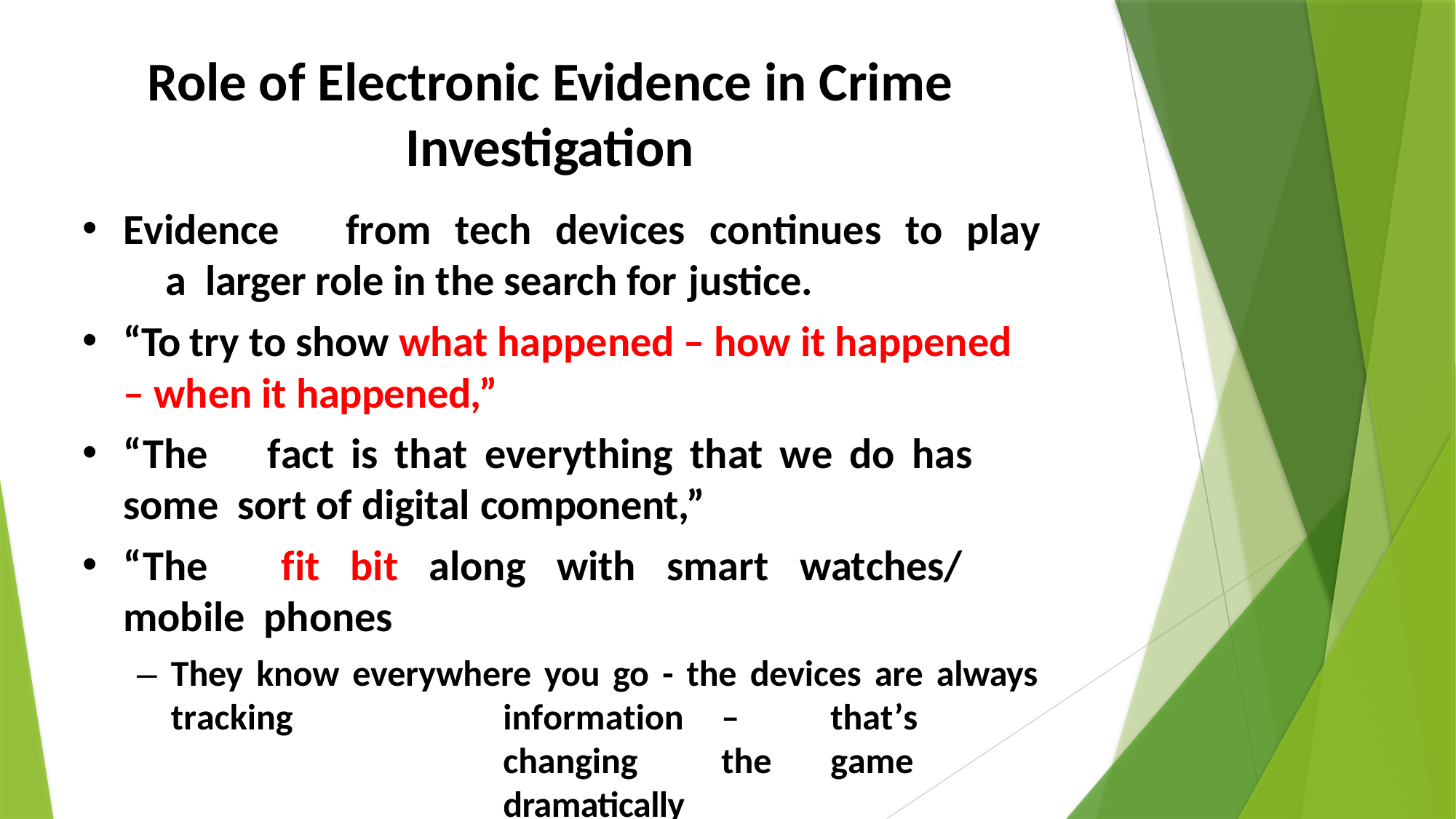

# Role of Electronic Evidence in Crime  Investigation
Evidence	from	tech	devices	continues	to	play	a  larger role in the search for justice.
“To try to show what happened – how it happened
– when it happened,”
“The	fact	is	that	everything	that	we	do	has	some  sort of digital component,”
“The	fit	bit	along	with	smart	watches/mobile  phones
– They know everywhere you go - the devices are always
tracking	information	–	that’s	changing	the	game  dramatically